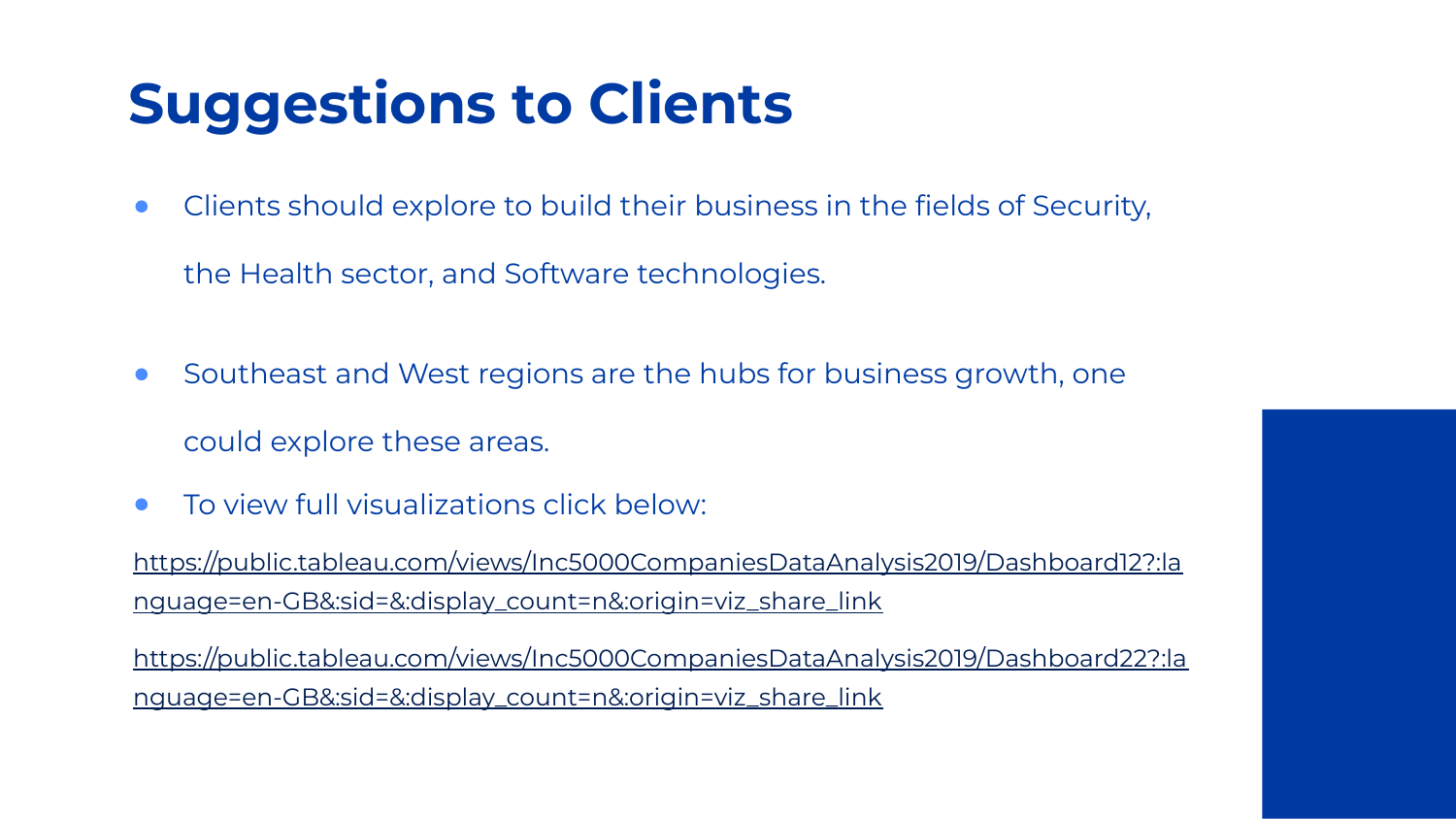

# Suggestions to Clients
Clients should explore to build their business in the fields of Security, the Health sector, and Software technologies.
Southeast and West regions are the hubs for business growth, one could explore these areas.
To view full visualizations click below:
https://public.tableau.com/views/Inc5000CompaniesDataAnalysis2019/Dashboard12?:language=en-GB&:sid=&:display_count=n&:origin=viz_share_link
https://public.tableau.com/views/Inc5000CompaniesDataAnalysis2019/Dashboard22?:language=en-GB&:sid=&:display_count=n&:origin=viz_share_link